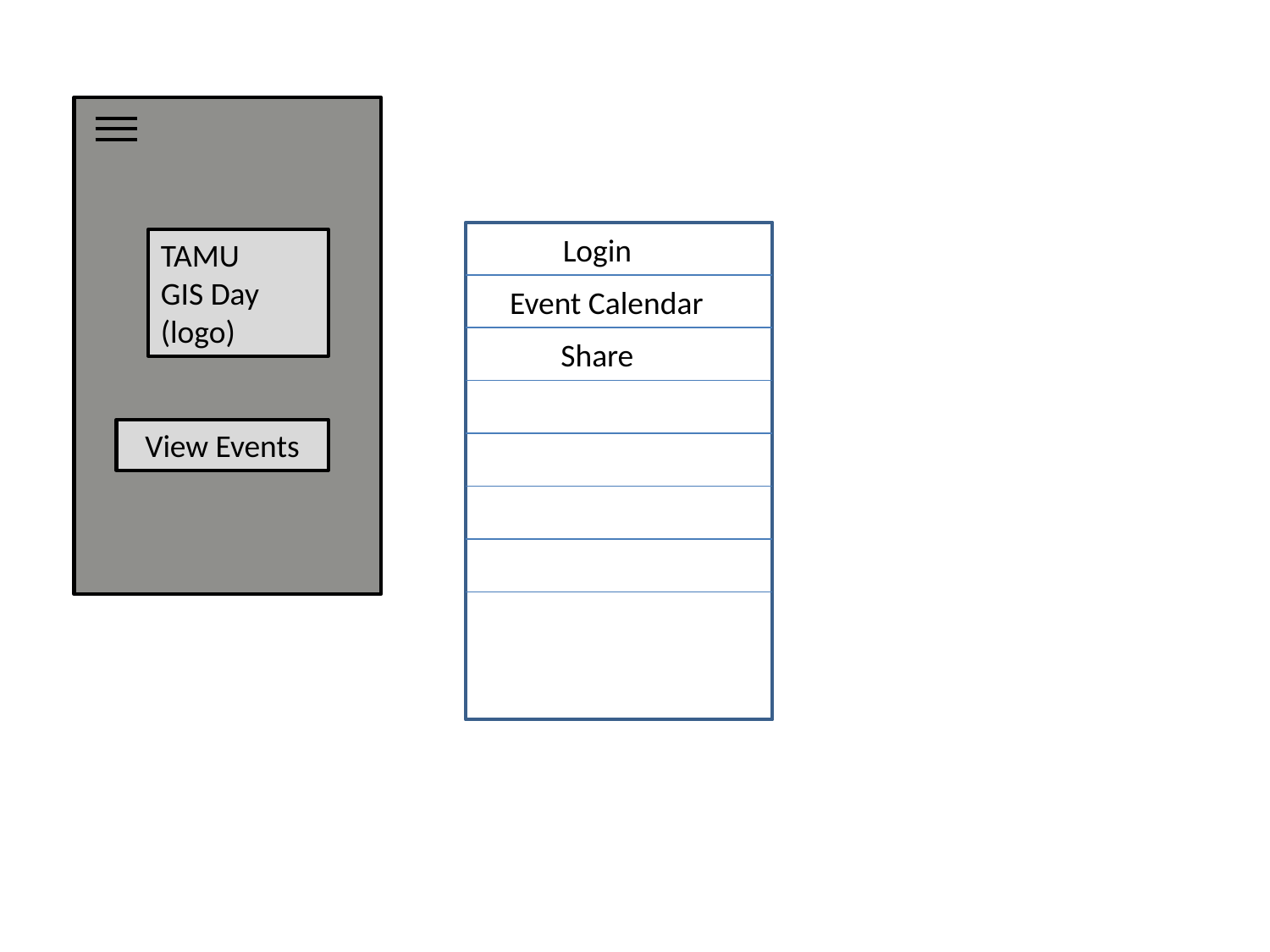

Login
Event Calendar
Share
TAMU
GIS Day
(logo)
View Events